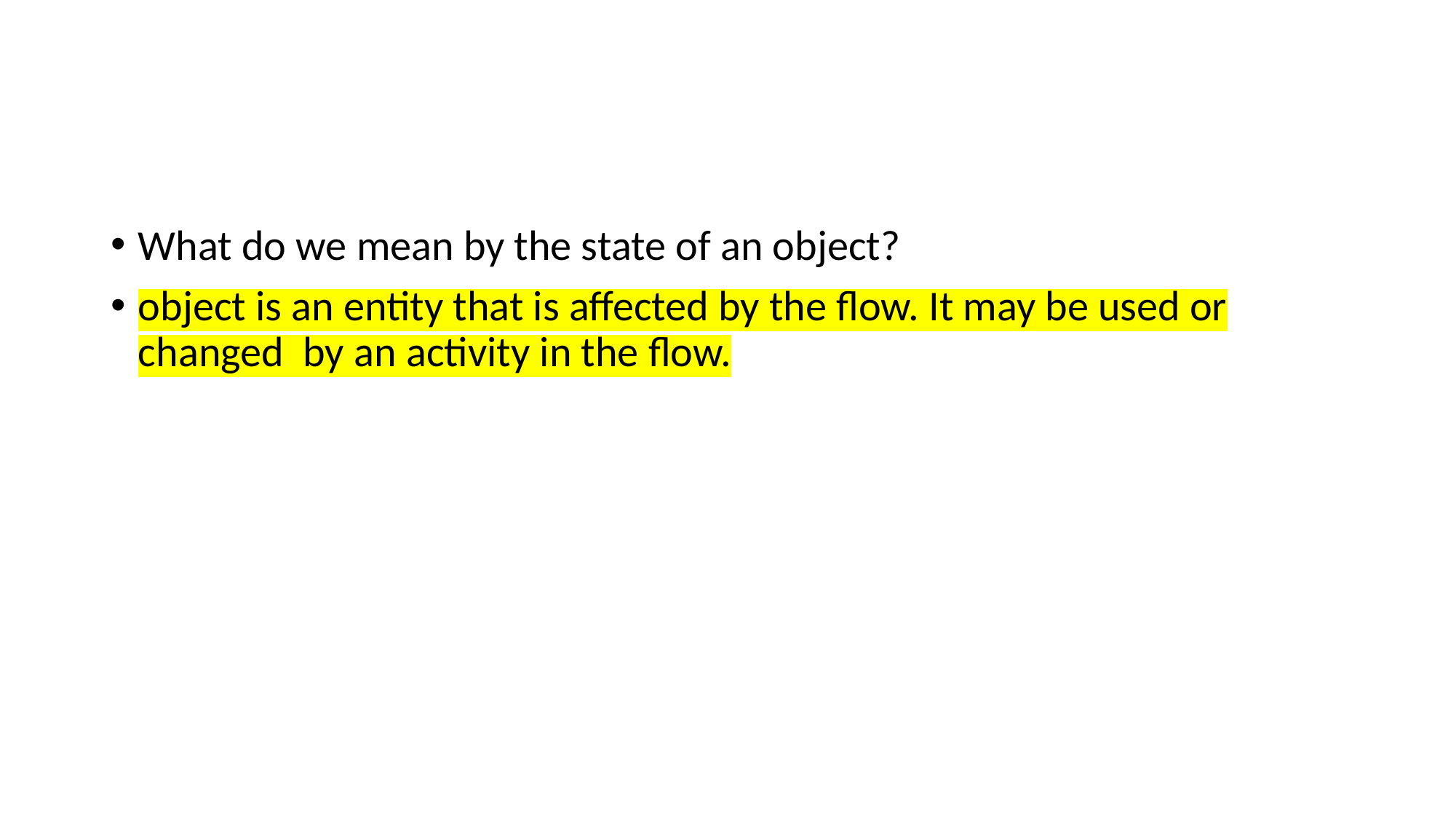

#
What do we mean by the state of an object?
object is an entity that is affected by the flow. It may be used or changed  by an activity in the flow.